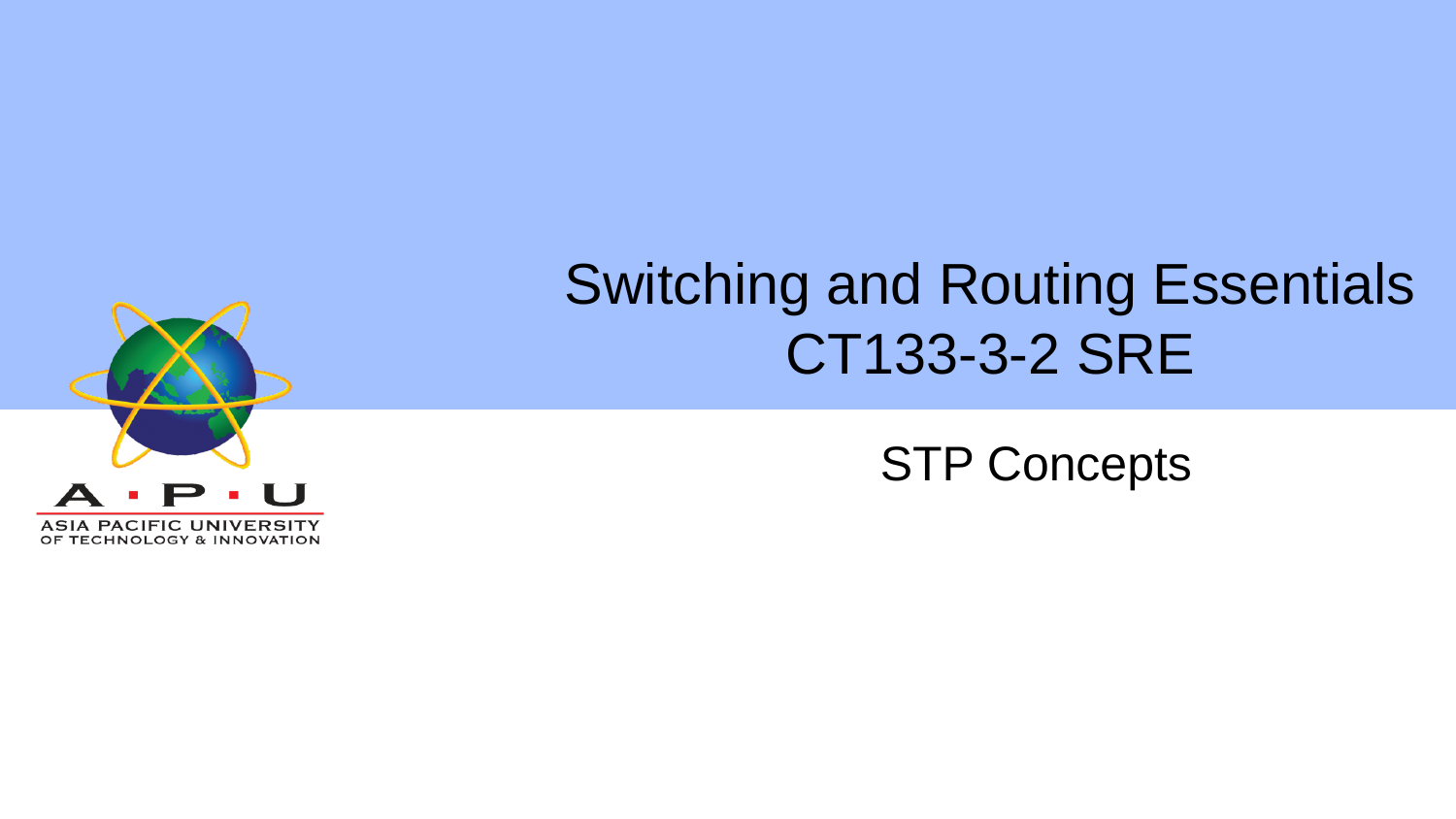

# Switching and Routing Essentials CT133-3-2 SRE
STP Concepts